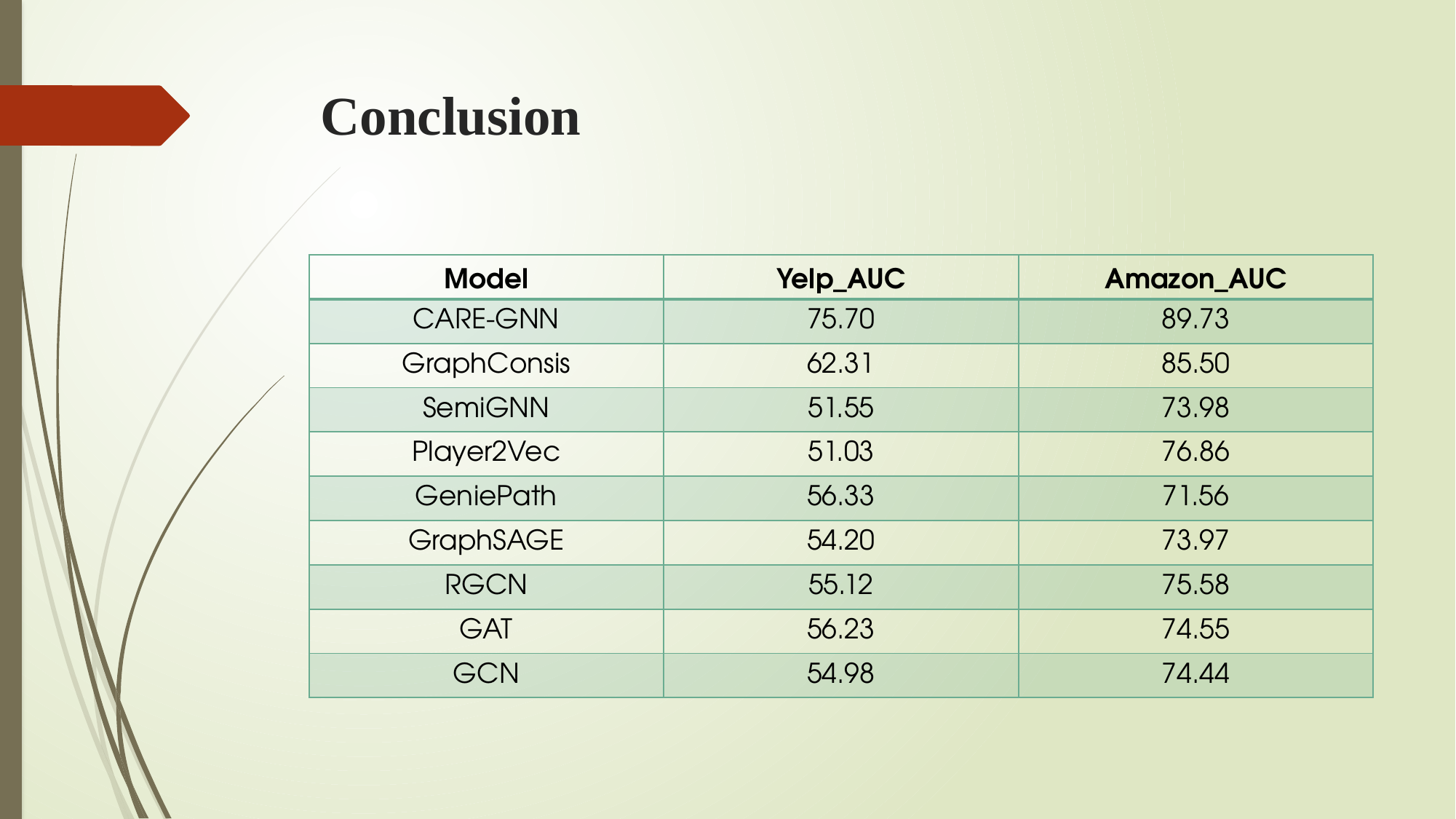

# Conclusion
| Model | Yelp\_AUC | Amazon\_AUC |
| --- | --- | --- |
| CARE-GNN | 75.70 | 89.73 |
| GraphConsis | 62.31 | 85.50 |
| SemiGNN | 51.55 | 73.98 |
| Player2Vec | 51.03 | 76.86 |
| GeniePath | 56.33 | 71.56 |
| GraphSAGE | 54.20 | 73.97 |
| RGCN | 55.12 | 75.58 |
| GAT | 56.23 | 74.55 |
| GCN | 54.98 | 74.44 |